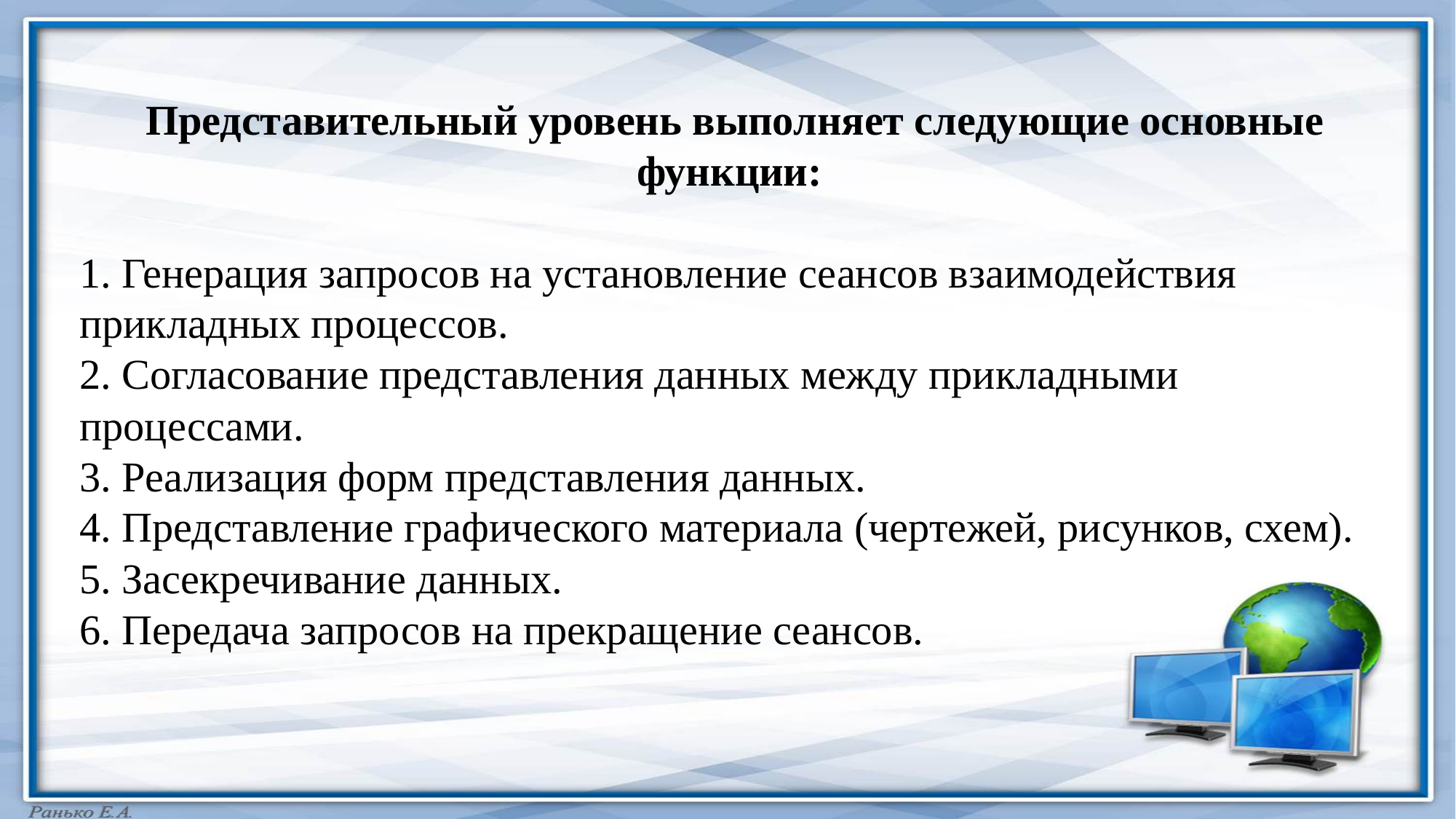

Представительный уровень выполняет следующие основные функции:

1. Генерация запросов на установление сеансов взаимодействия прикладных процессов.
2. Согласование представления данных между прикладными процессами.
3. Реализация форм представления данных.
4. Представление графического материала (чертежей, рисунков, схем).
5. Засекречивание данных.
6. Передача запросов на прекращение сеансов.